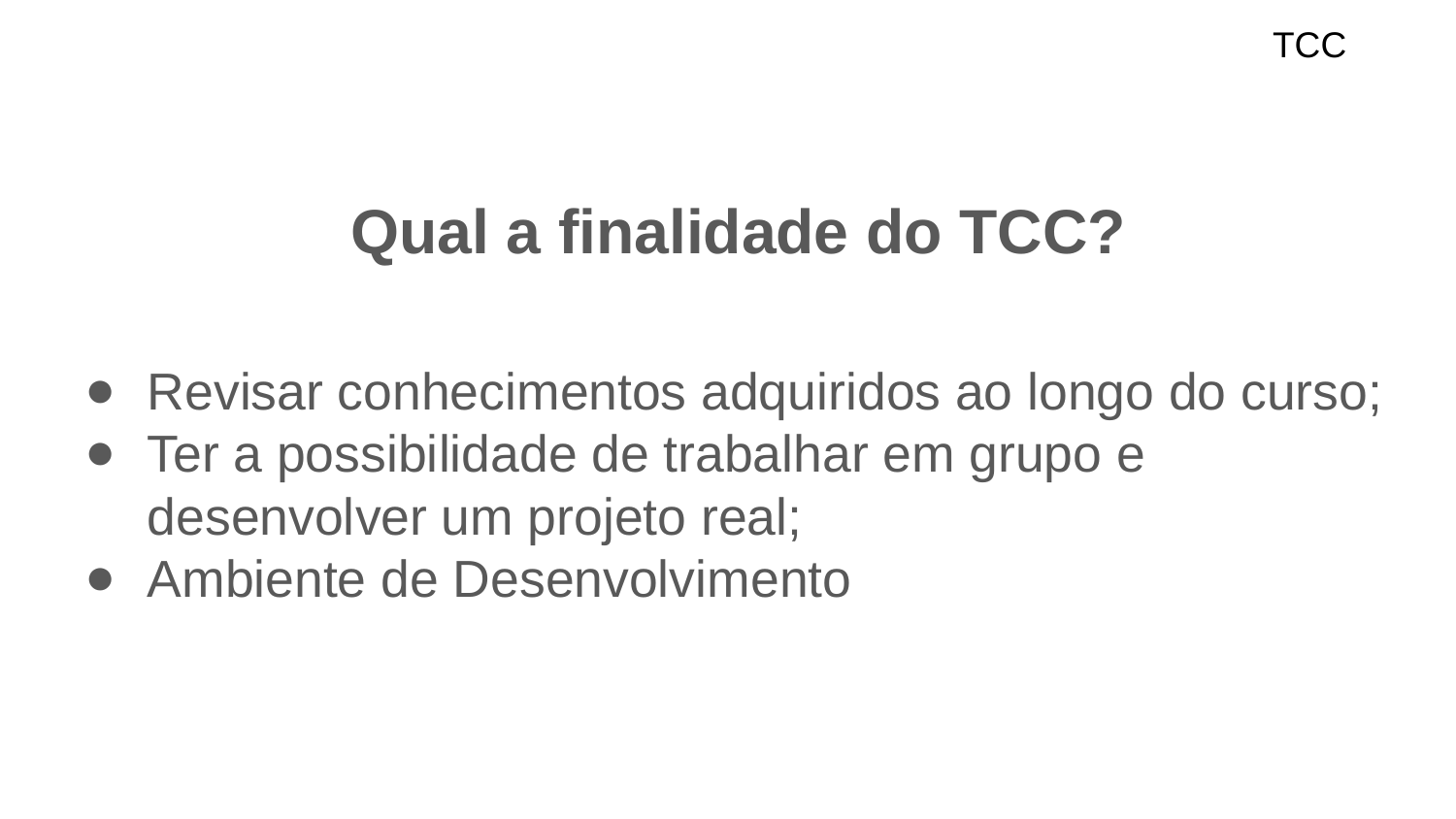

# TCC
Qual a finalidade do TCC?
Revisar conhecimentos adquiridos ao longo do curso;
Ter a possibilidade de trabalhar em grupo e desenvolver um projeto real;
Ambiente de Desenvolvimento